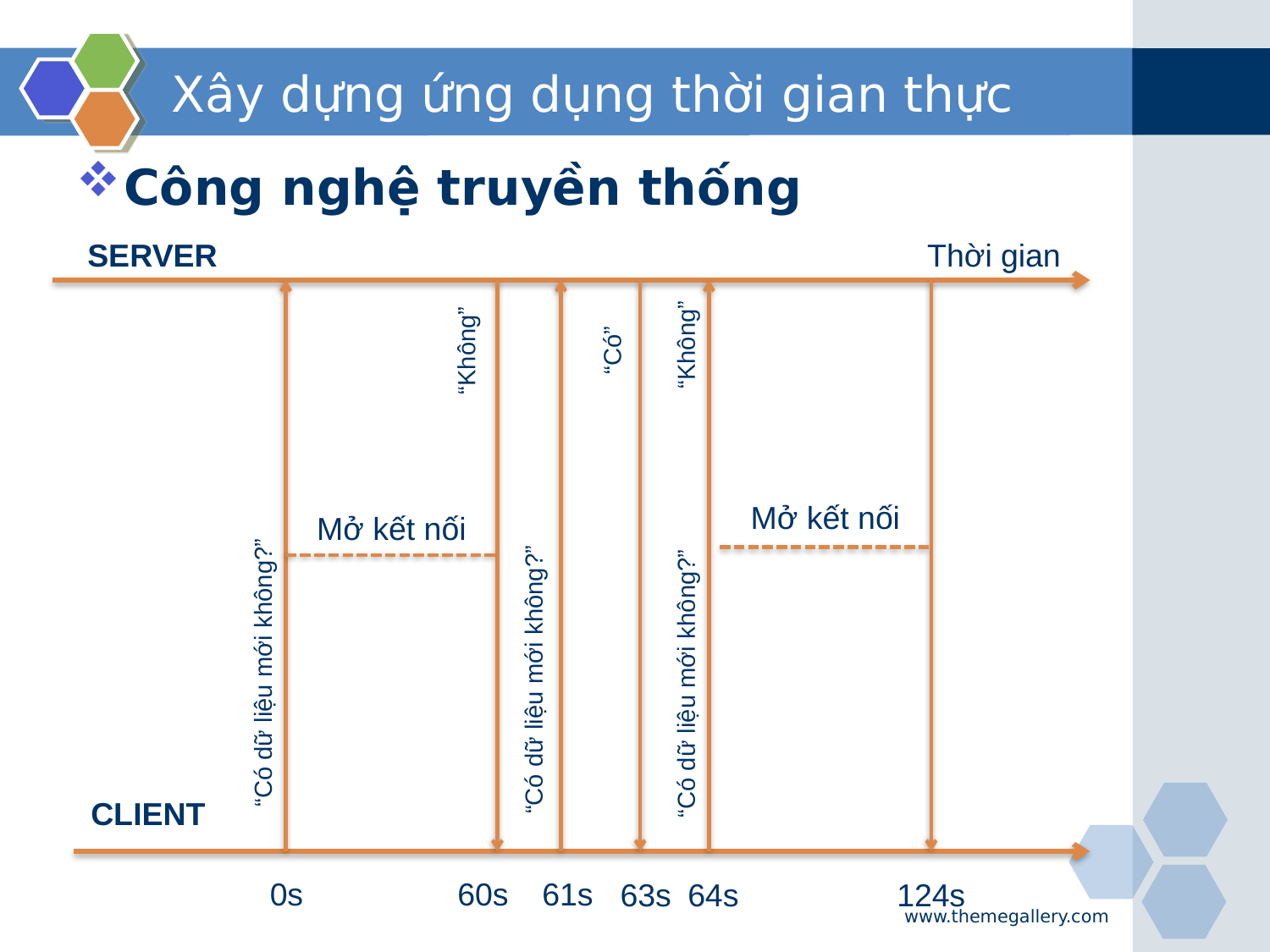

# Xây dựng ứng dụng thời gian thực
Công nghệ truyền thống
SERVER
Thời gian
“Không”
“Không”
“Có”
Mở kết nối
Mở kết nối
“Có dữ liệu mới không?”
“Có dữ liệu mới không?”
“Có dữ liệu mới không?”
CLIENT
0s
60s
61s
64s
63s
124s
www.themegallery.com